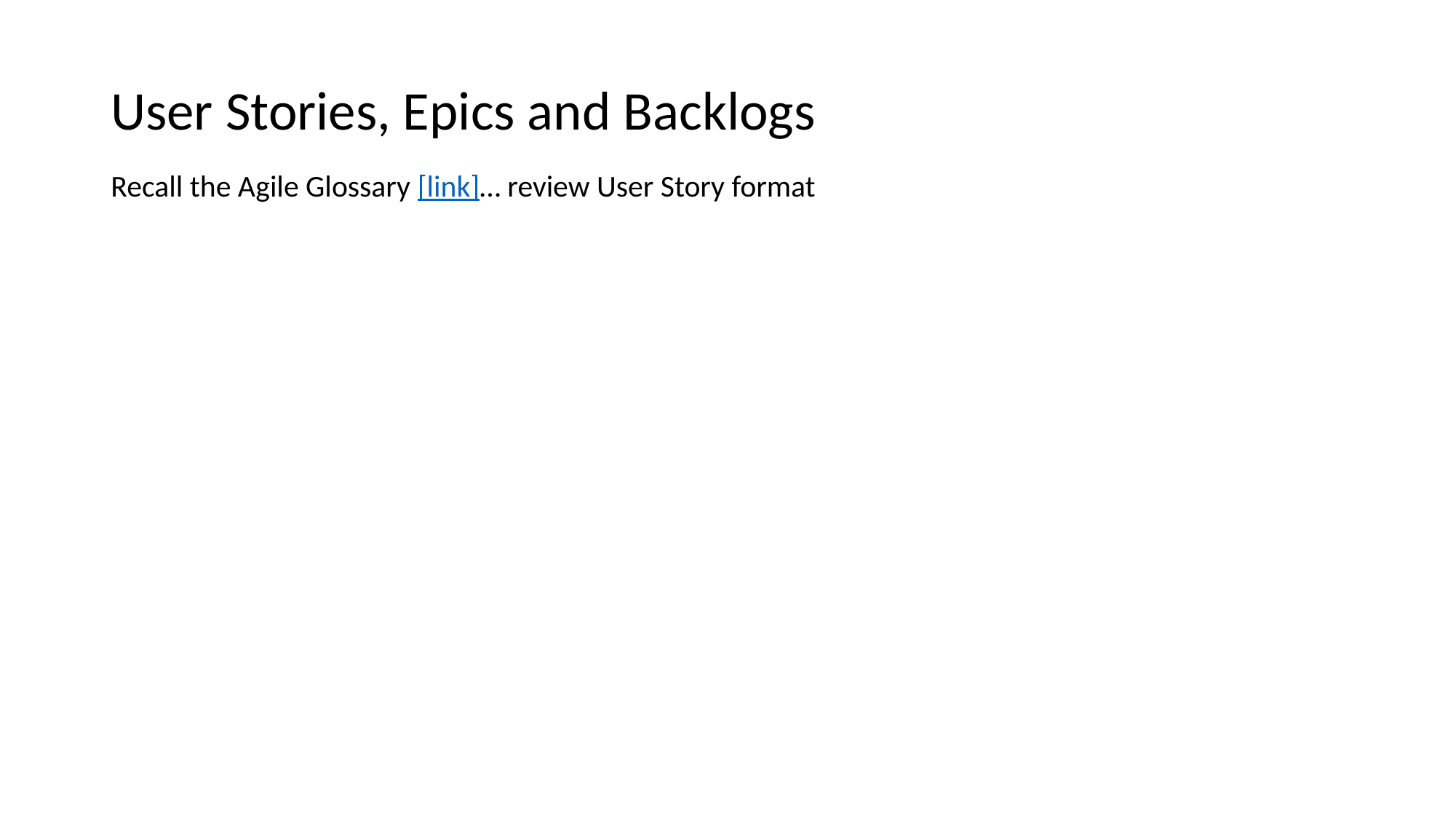

# User Stories, Epics and Backlogs
Recall the Agile Glossary [link]… review User Story format